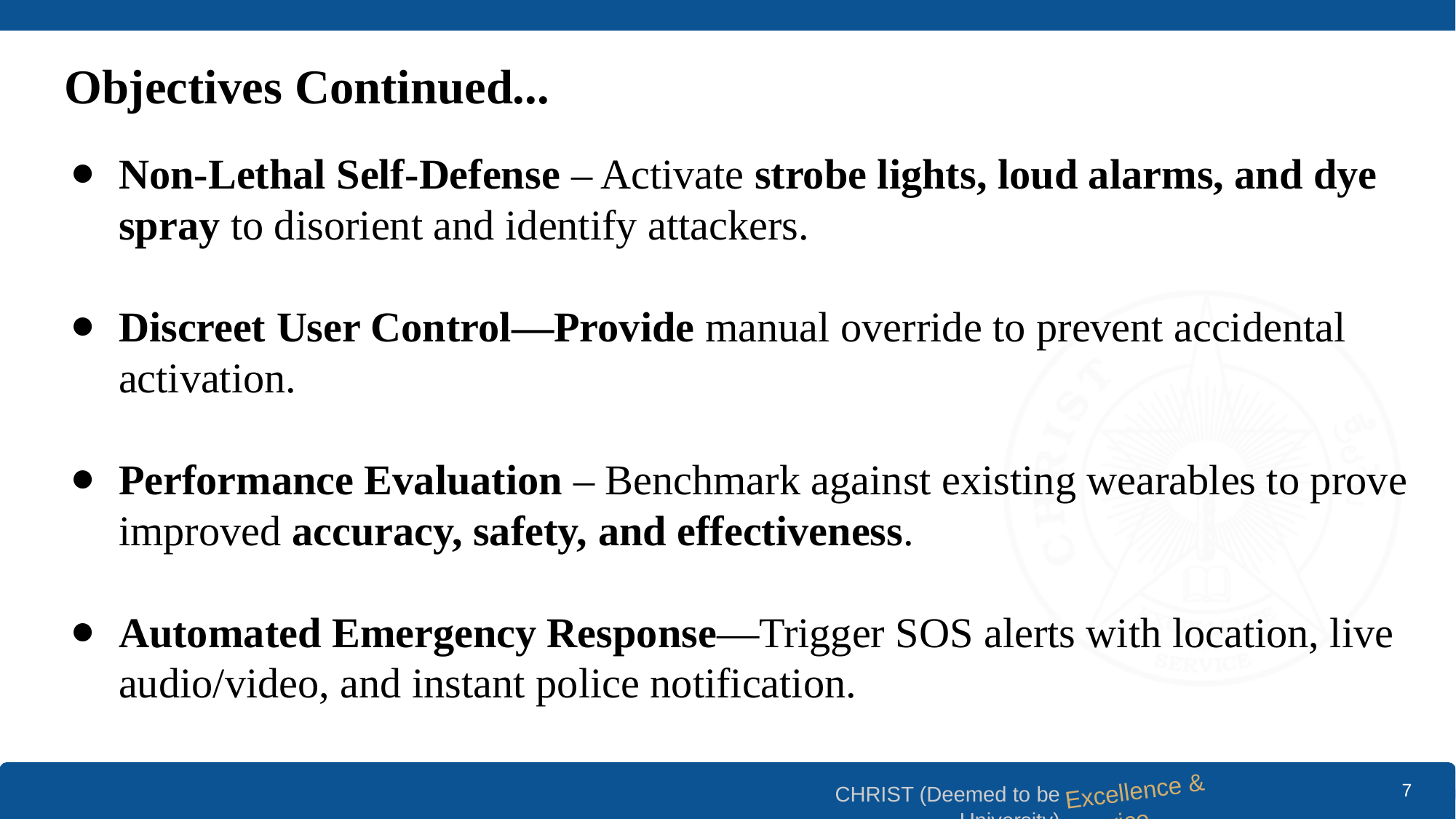

# Objectives Continued...
Non-Lethal Self-Defense – Activate strobe lights, loud alarms, and dye spray to disorient and identify attackers.
Discreet User Control—Provide manual override to prevent accidental activation.
Performance Evaluation – Benchmark against existing wearables to prove improved accuracy, safety, and effectiveness.

Automated Emergency Response—Trigger SOS alerts with location, live audio/video, and instant police notification.

7